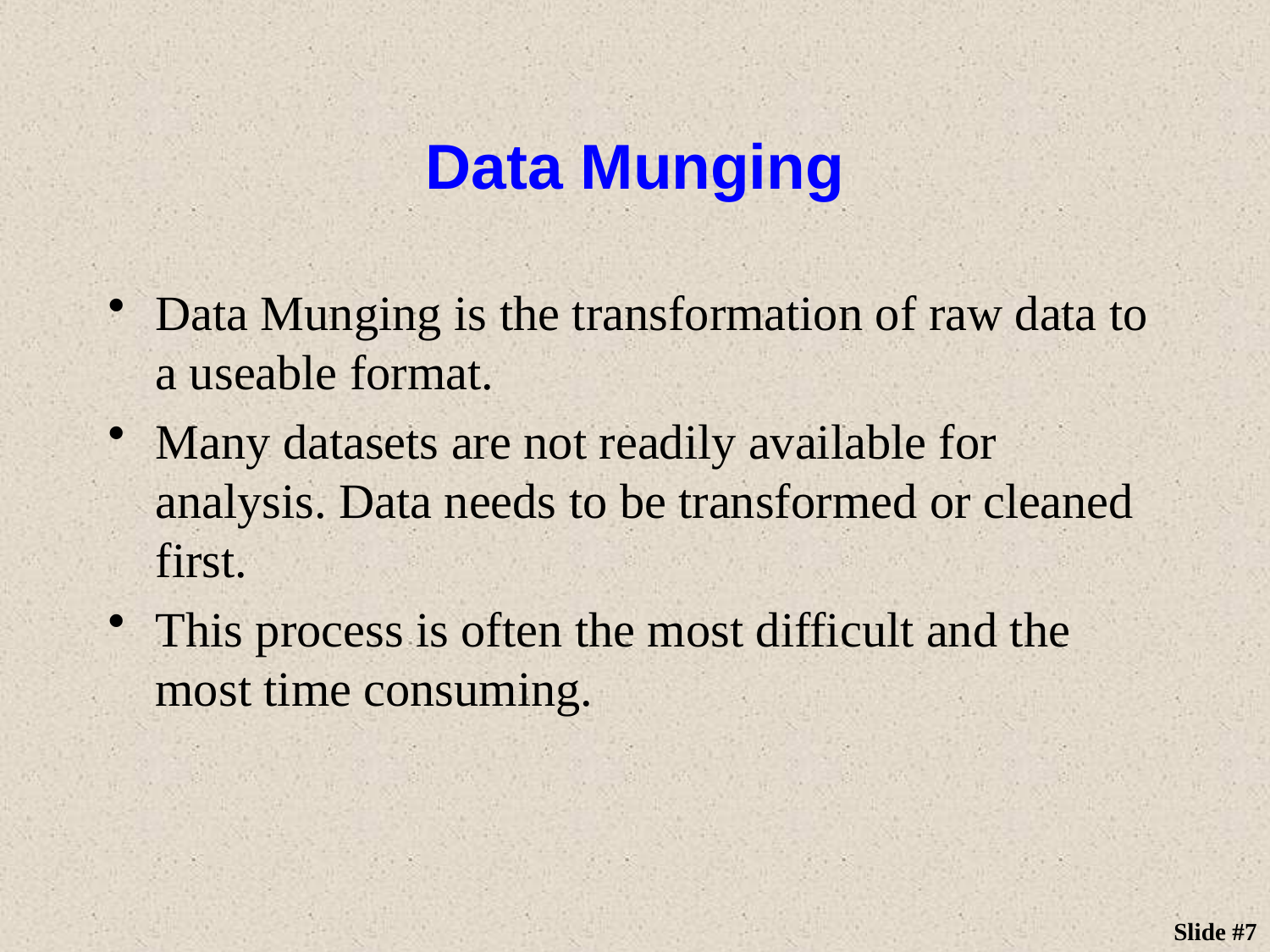

# Data Munging
Data Munging is the transformation of raw data to a useable format.
Many datasets are not readily available for analysis. Data needs to be transformed or cleaned first.
This process is often the most difficult and the most time consuming.

Slide #7